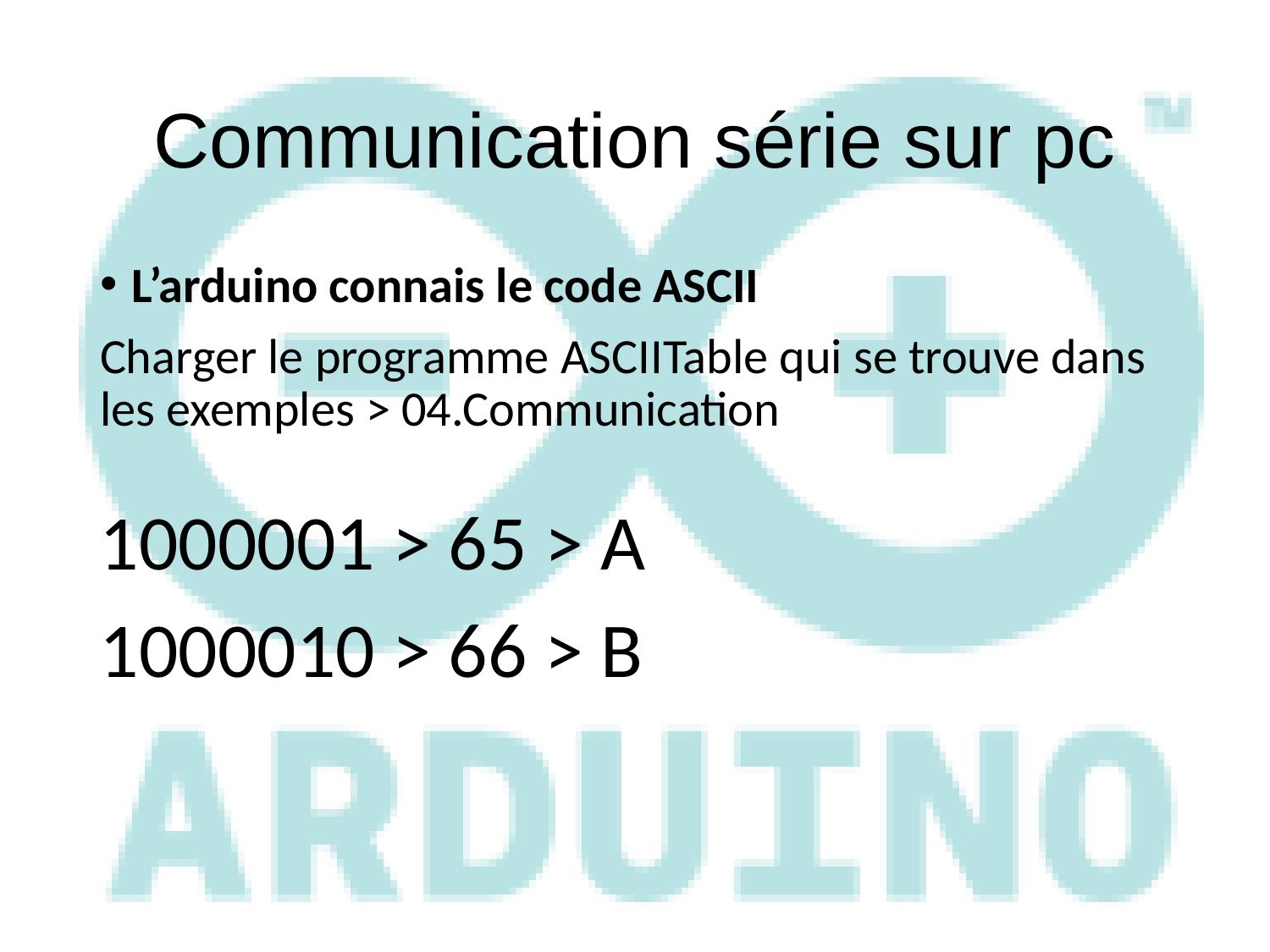

# Communication série sur pc
L’arduino connais le code ASCII
Charger le programme ASCIITable qui se trouve dans les exemples > 04.Communication

1000001 > 65 > A
1000010 > 66 > B